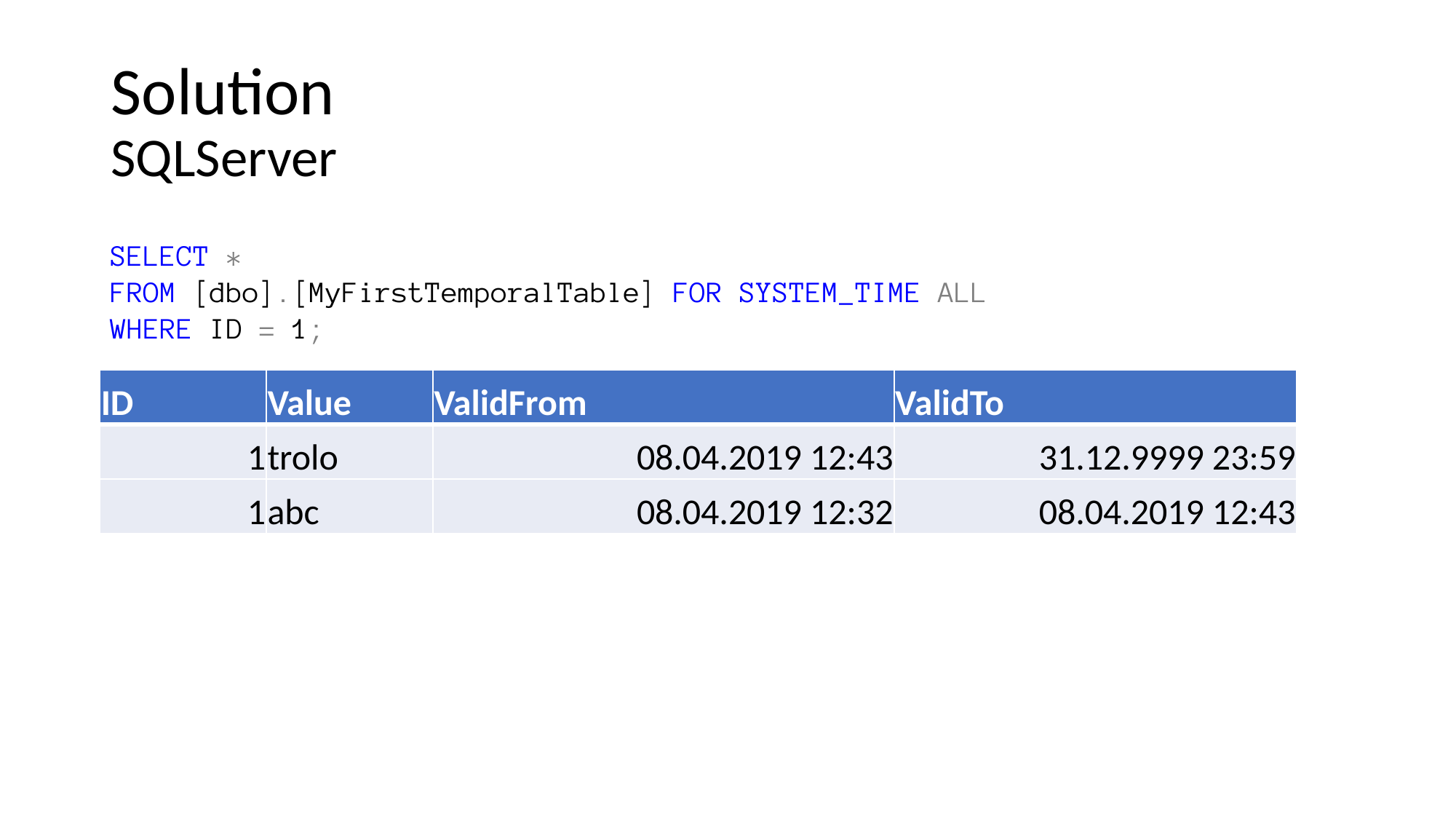

# Solution SQLServer
SELECT *
FROM [dbo].[MyFirstTemporalTable] FOR SYSTEM_TIME ALL
WHERE ID = 1;
| ID | Value | ValidFrom | ValidTo |
| --- | --- | --- | --- |
| 1 | trolo | 08.04.2019 12:43 | 31.12.9999 23:59 |
| 1 | abc | 08.04.2019 12:32 | 08.04.2019 12:43 |